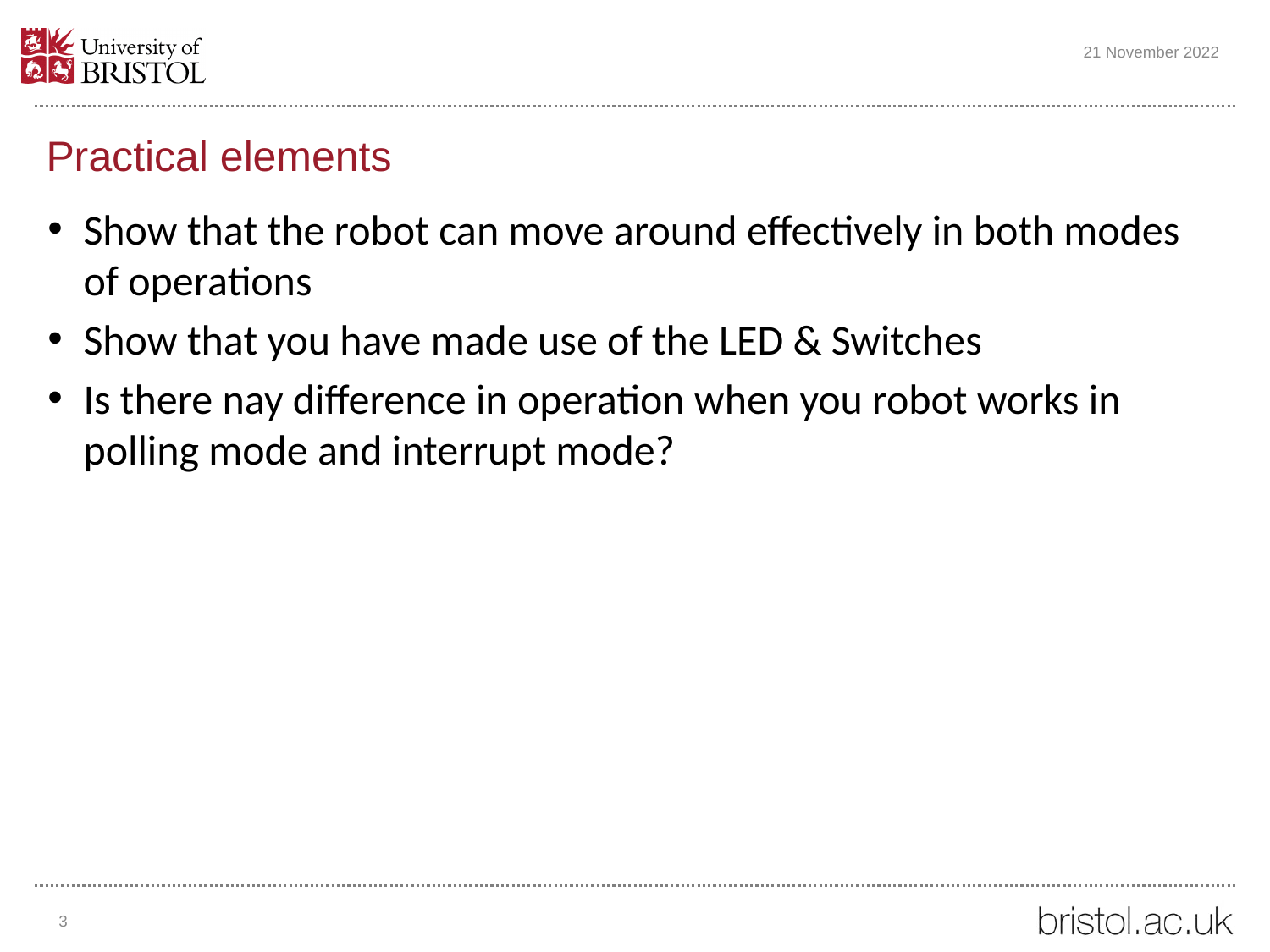

21 November 2022
# Practical elements
Show that the robot can move around effectively in both modes of operations
Show that you have made use of the LED & Switches
Is there nay difference in operation when you robot works in polling mode and interrupt mode?
3